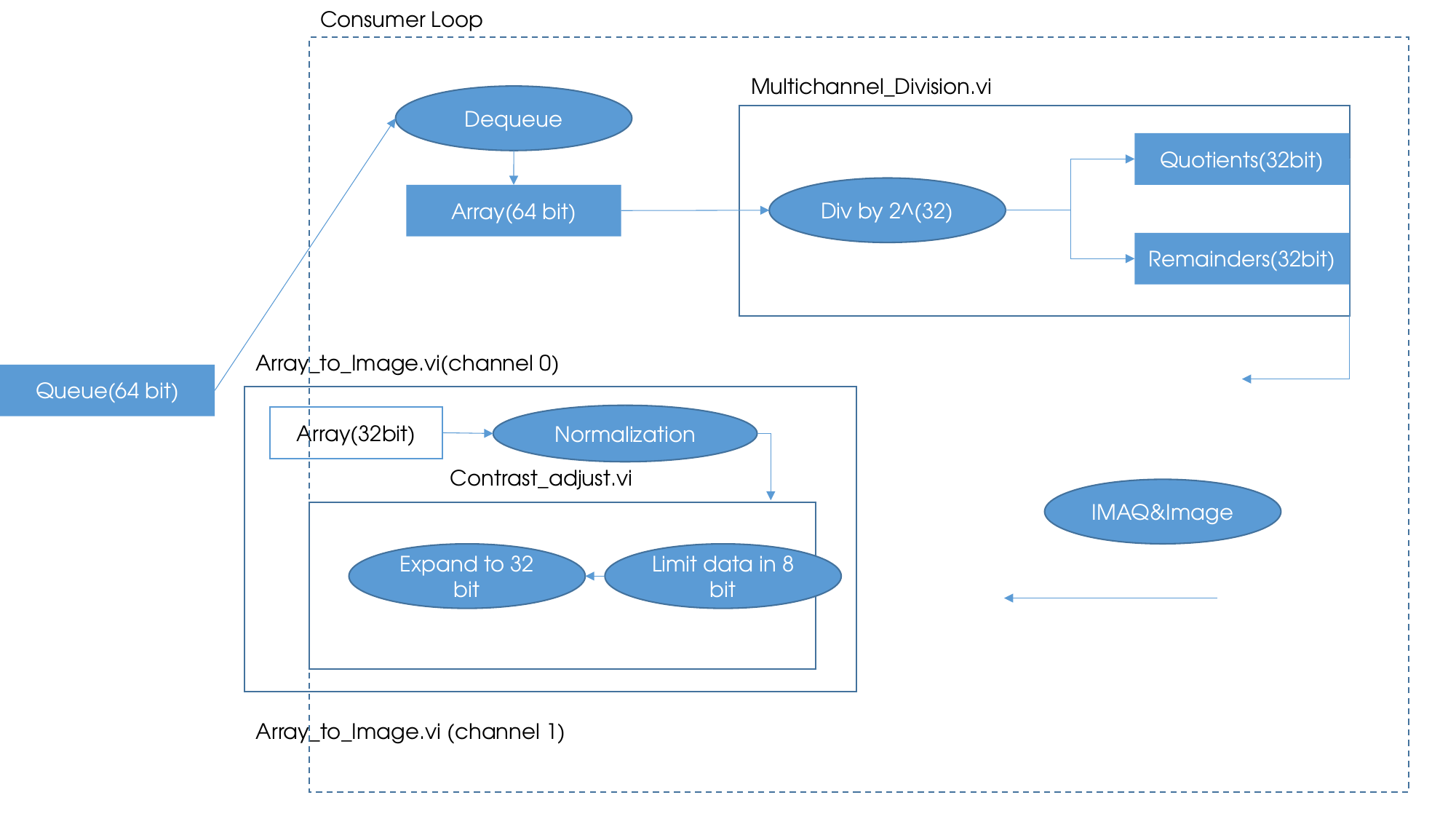

Consumer Loop

Multichannel_Division.vi

Dequeue
Quotients(32bit)
Div by 2^(32)
Array(64 bit)
Remainders(32bit)
Array_to_Image.vi(channel 0)
Queue(64 bit)

Normalization
Array(32bit)
Contrast_adjust.vi
IMAQ&Image

Expand to 32 bit
Limit data in 8 bit
Array_to_Image.vi (channel 1)